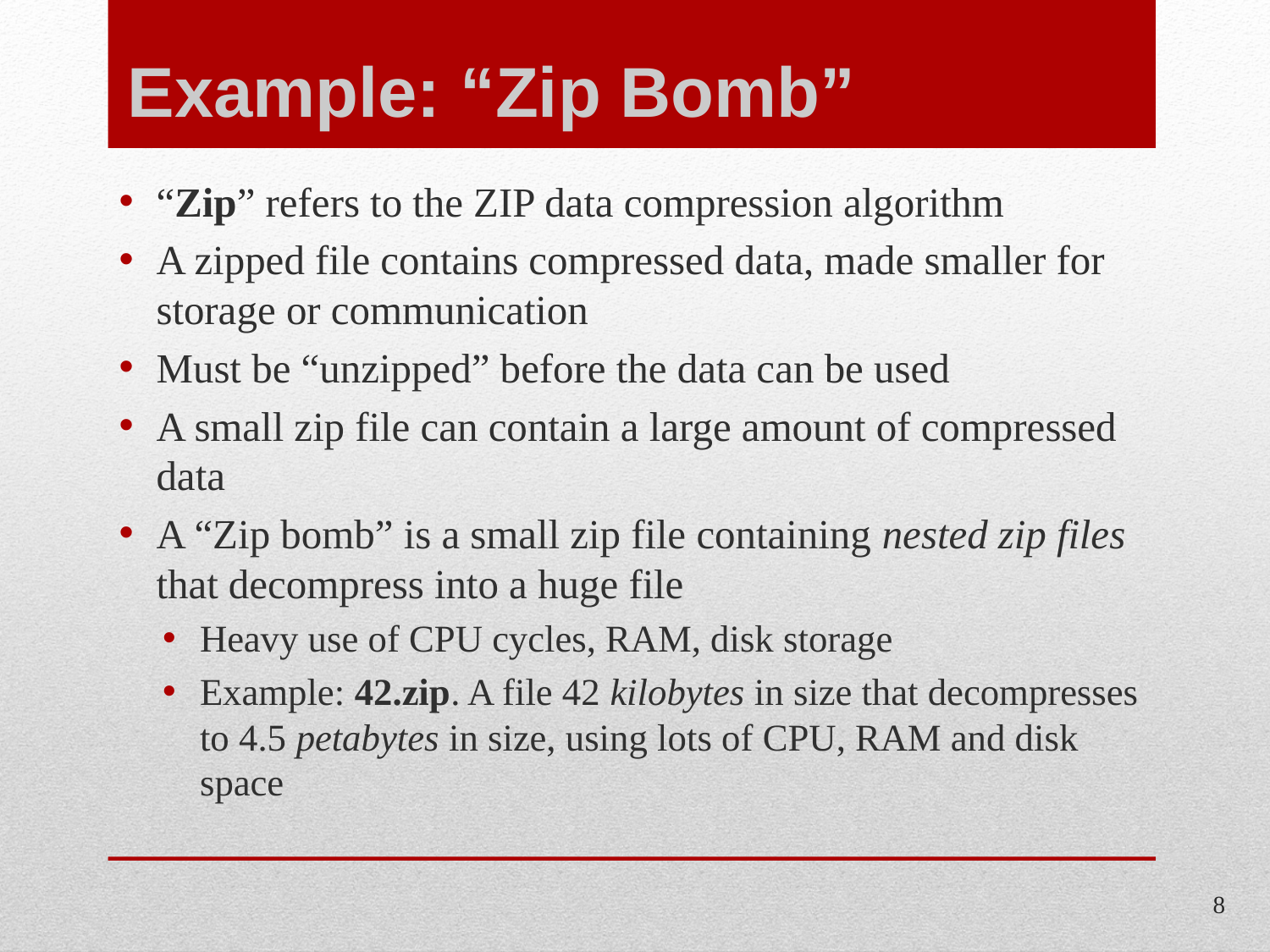

# Example: “Zip Bomb”
“Zip” refers to the ZIP data compression algorithm
A zipped file contains compressed data, made smaller for storage or communication
Must be “unzipped” before the data can be used
A small zip file can contain a large amount of compressed data
A “Zip bomb” is a small zip file containing nested zip files that decompress into a huge file
Heavy use of CPU cycles, RAM, disk storage
Example: 42.zip. A file 42 kilobytes in size that decompresses to 4.5 petabytes in size, using lots of CPU, RAM and disk space

8